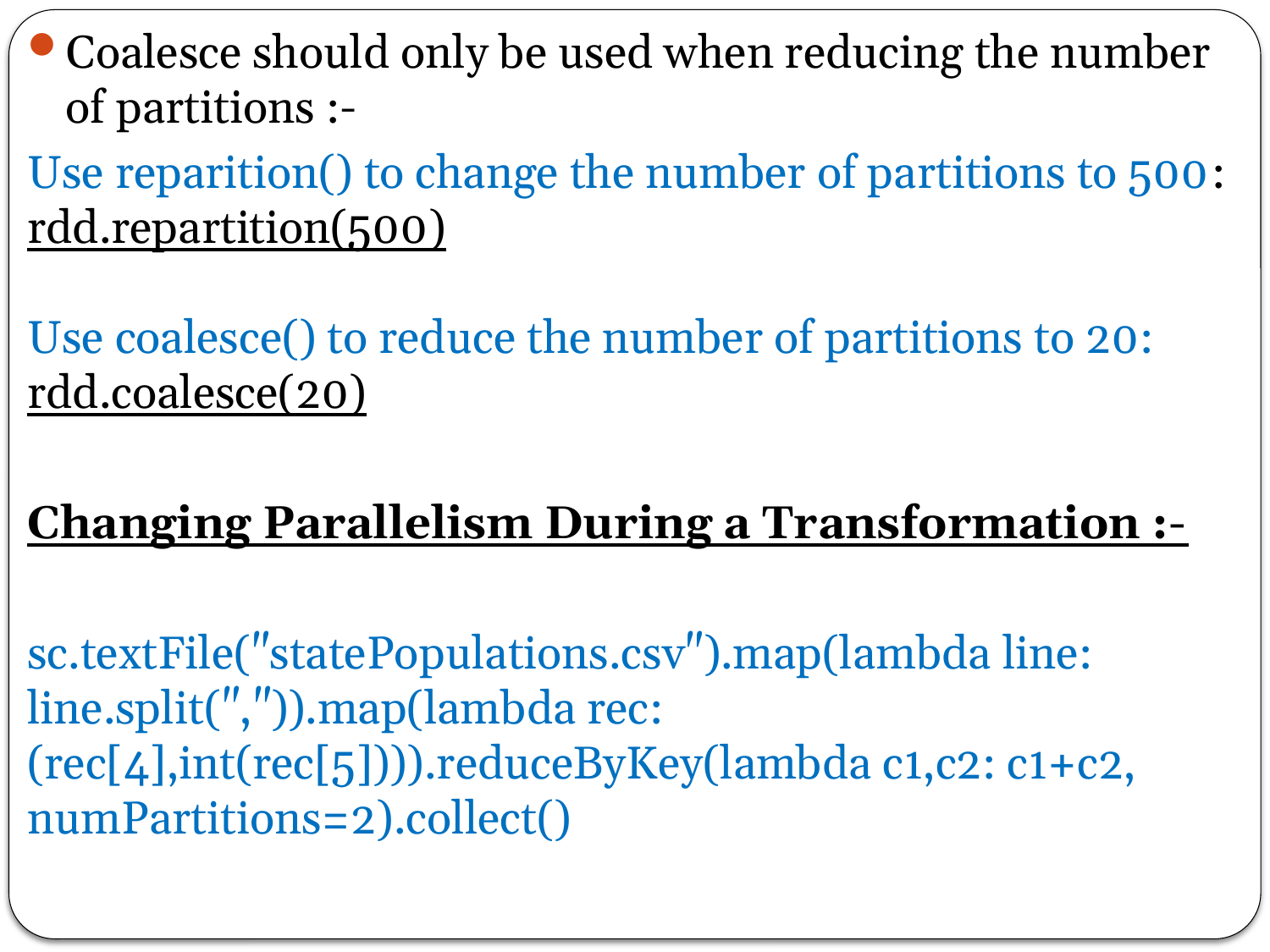

Coalesce should only be used when reducing the number of partitions :-
Use reparition() to change the number of partitions to 500:
rdd.repartition(500)
Use coalesce() to reduce the number of partitions to 20:
rdd.coalesce(20)

Changing Parallelism During a Transformation :-

sc.textFile("statePopulations.csv").map(lambda line: line.split(",")).map(lambda rec: (rec[4],int(rec[5]))).reduceByKey(lambda c1,c2: c1+c2, numPartitions=2).collect()